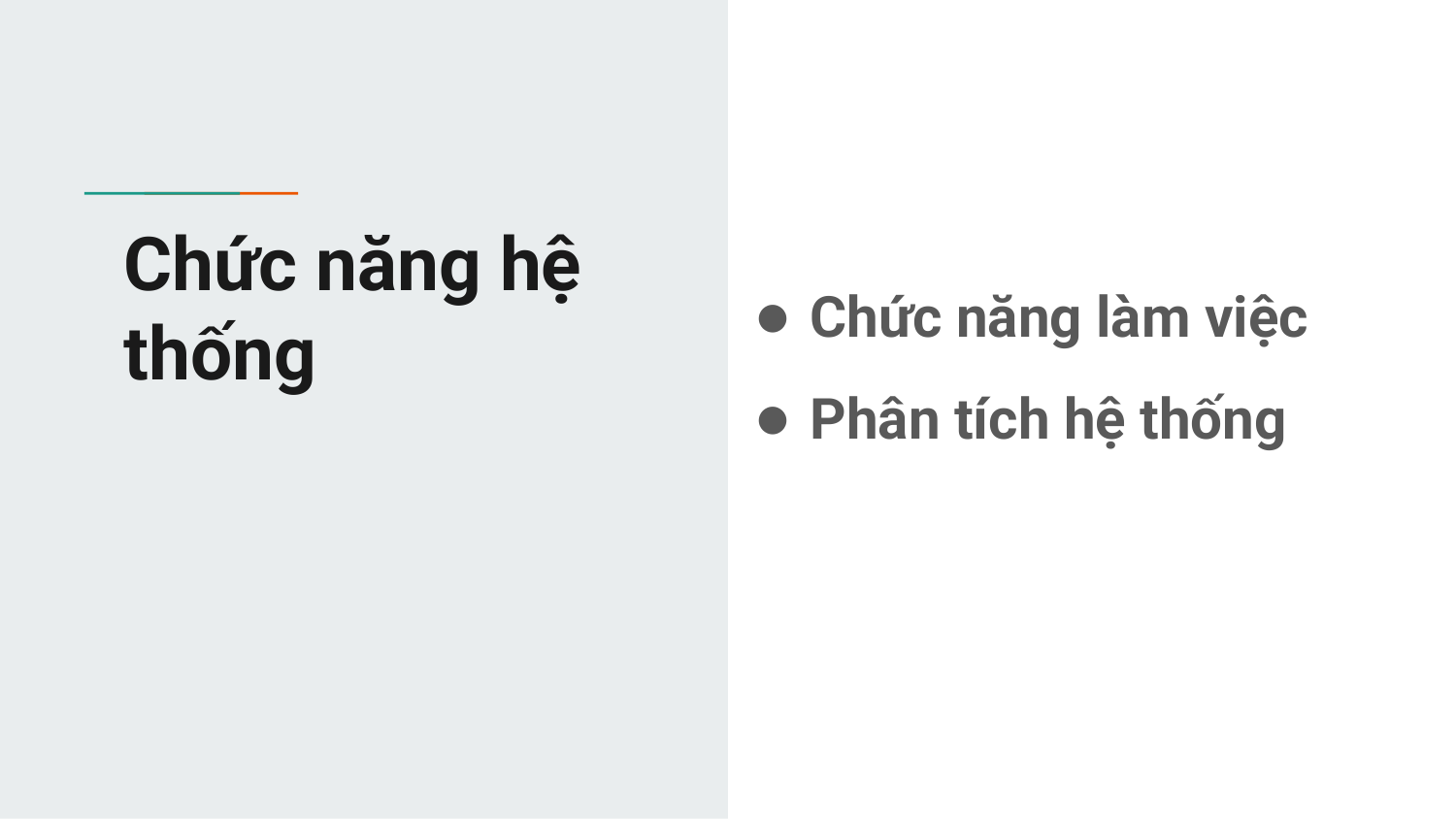

# Chức năng hệ thống
Chức năng làm việc
Phân tích hệ thống